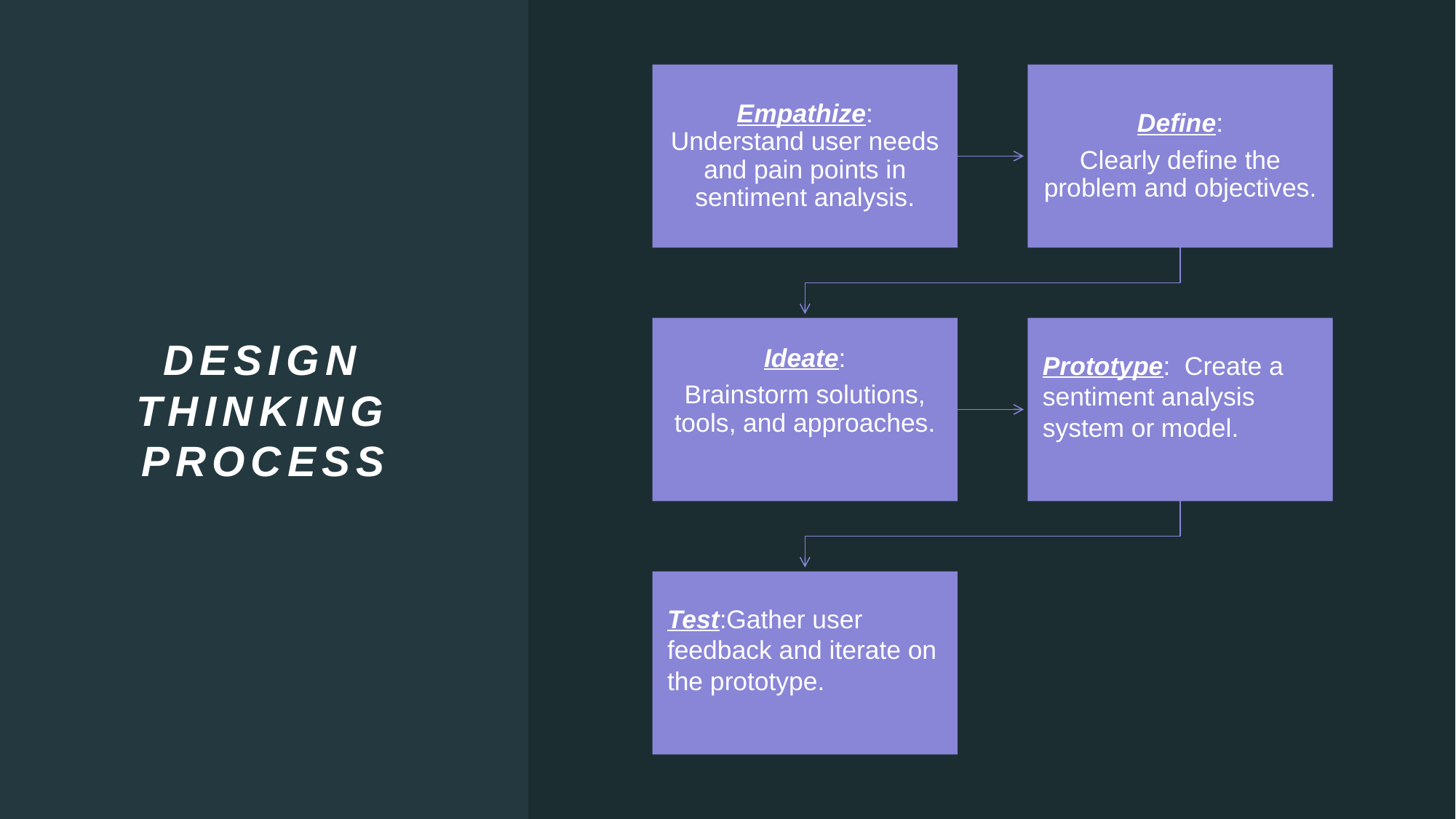

Empathize: Understand user needs and pain points in sentiment analysis.

Define:
Clearly define the problem and objectives.

Ideate:
Brainstorm solutions, tools, and approaches.

Prototype:  Create a sentiment analysis system or model.

Test:Gather user feedback and iterate on the prototype.

# Design thinking process